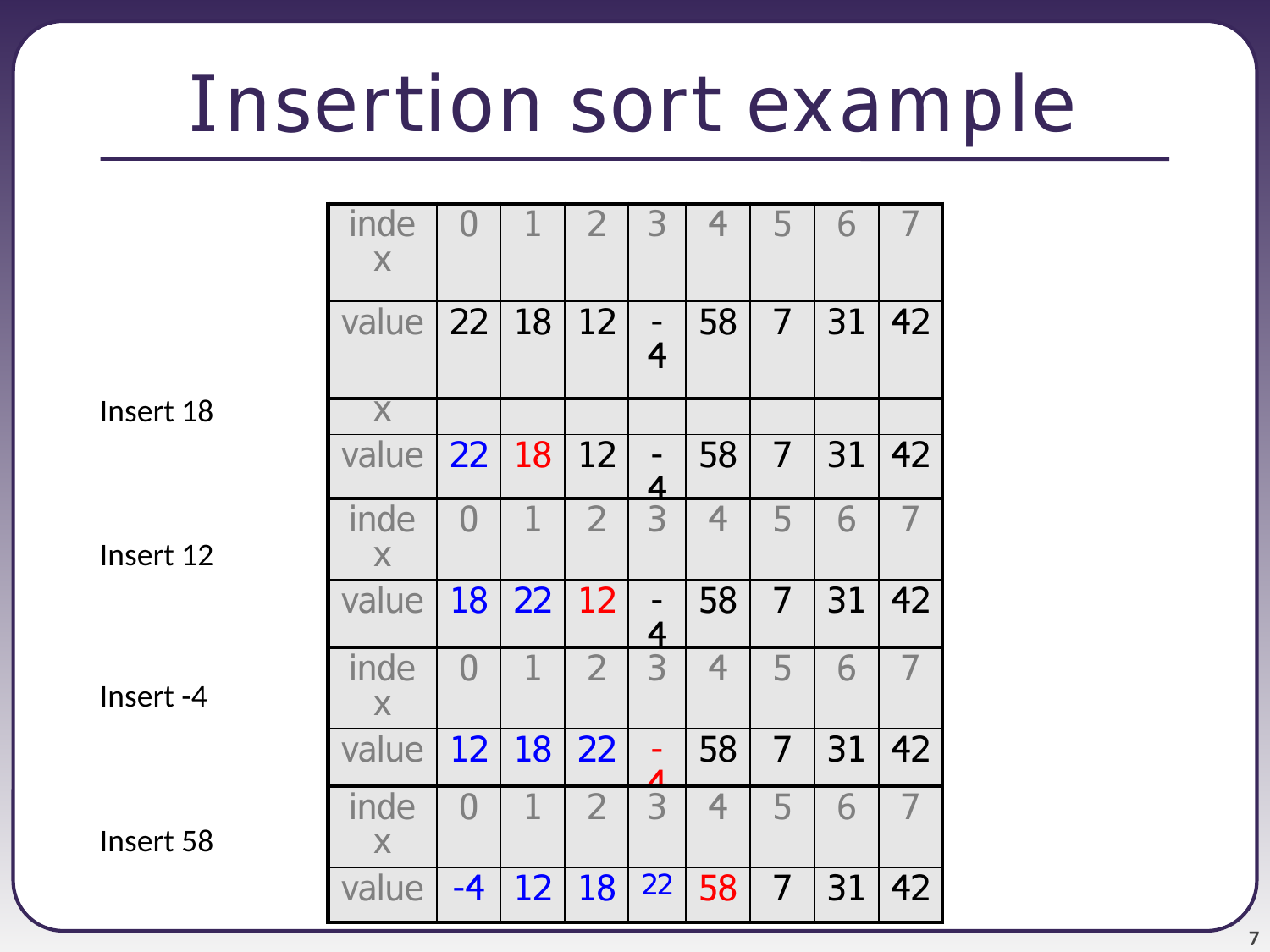

# Insertion sort example
| index | 0 | 1 | 2 | 3 | 4 | 5 | 6 | 7 |
| --- | --- | --- | --- | --- | --- | --- | --- | --- |
| value | 22 | 18 | 12 | -4 | 58 | 7 | 31 | 42 |
| index | 0 | 1 | 2 | 3 | 4 | 5 | 6 | 7 |
| --- | --- | --- | --- | --- | --- | --- | --- | --- |
| value | 22 | 18 | 12 | -4 | 58 | 7 | 31 | 42 |
Insert 18
| index | 0 | 1 | 2 | 3 | 4 | 5 | 6 | 7 |
| --- | --- | --- | --- | --- | --- | --- | --- | --- |
| value | 18 | 22 | 12 | -4 | 58 | 7 | 31 | 42 |
Insert 12
| index | 0 | 1 | 2 | 3 | 4 | 5 | 6 | 7 |
| --- | --- | --- | --- | --- | --- | --- | --- | --- |
| value | 12 | 18 | 22 | -4 | 58 | 7 | 31 | 42 |
Insert -4
| index | 0 | 1 | 2 | 3 | 4 | 5 | 6 | 7 |
| --- | --- | --- | --- | --- | --- | --- | --- | --- |
| value | -4 | 12 | 18 | 22 | 58 | 7 | 31 | 42 |
Insert 58